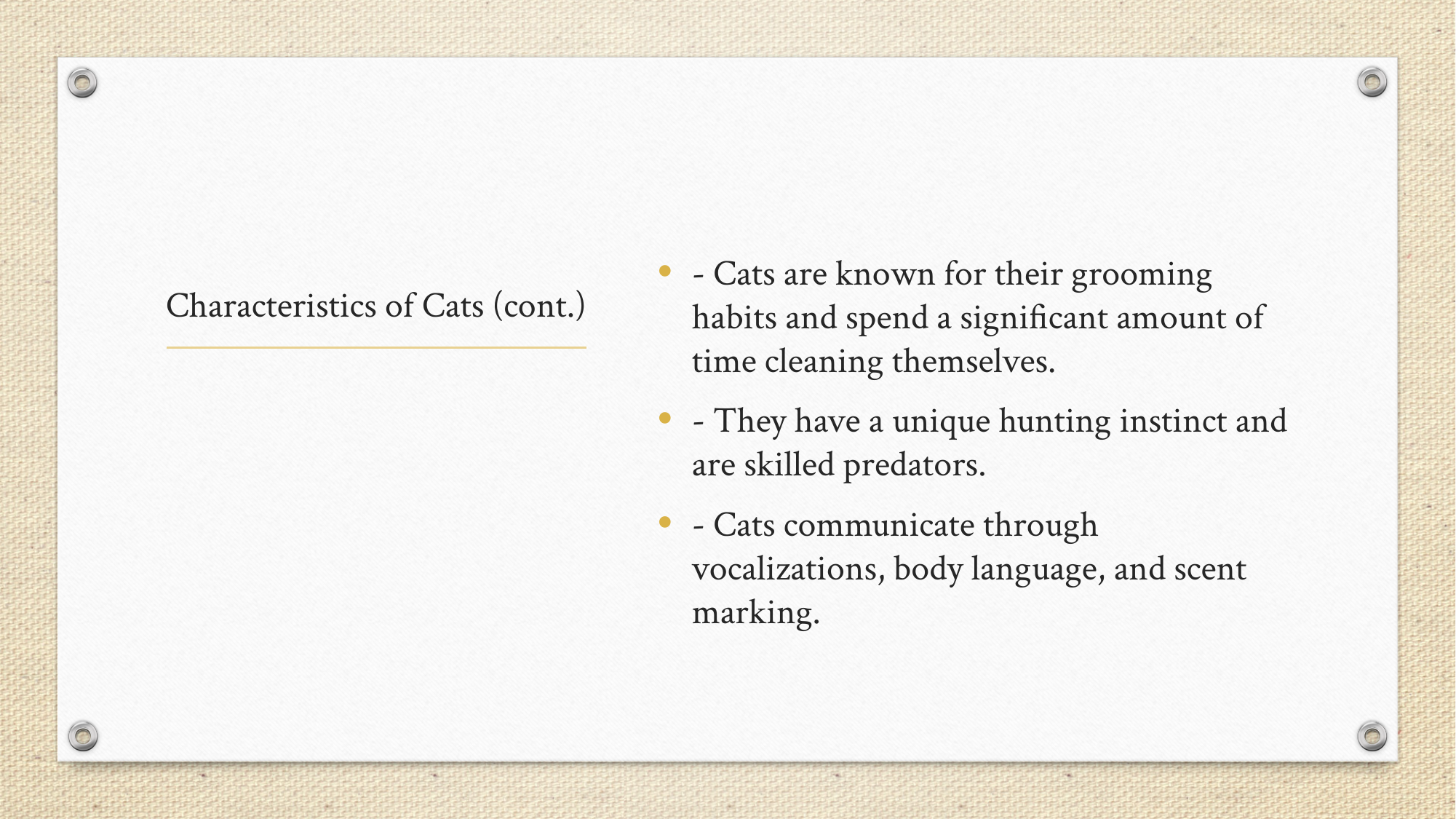

- Cats are known for their grooming habits and spend a significant amount of time cleaning themselves.
- They have a unique hunting instinct and are skilled predators.
- Cats communicate through vocalizations, body language, and scent marking.
# Characteristics of Cats (cont.)